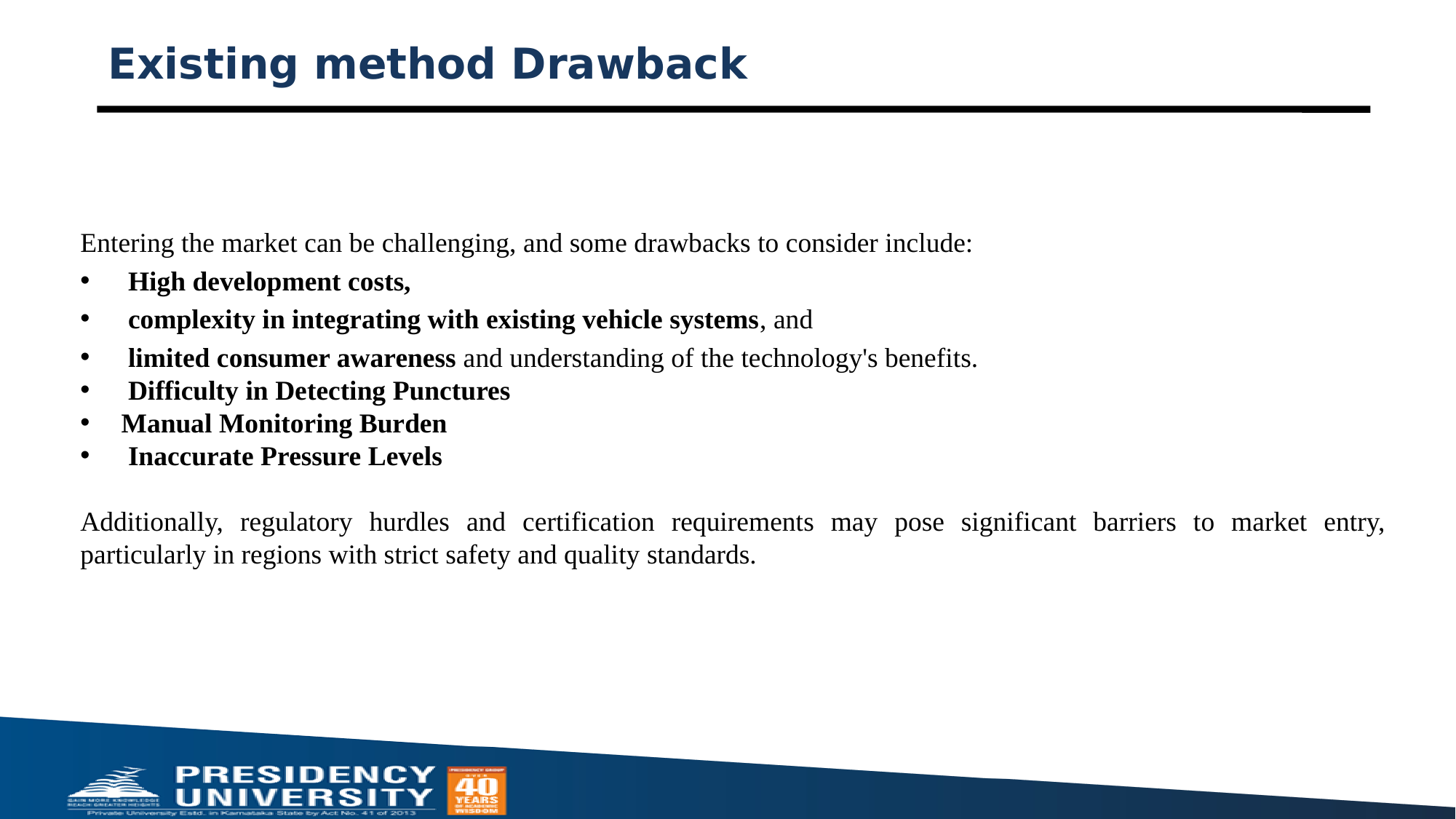

# Existing method Drawback

Entering the market can be challenging, and some drawbacks to consider include:
 High development costs,
 complexity in integrating with existing vehicle systems, and
 limited consumer awareness and understanding of the technology's benefits.
 Difficulty in Detecting Punctures
Manual Monitoring Burden
 Inaccurate Pressure Levels

Additionally, regulatory hurdles and certification requirements may pose significant barriers to market entry, particularly in regions with strict safety and quality standards.